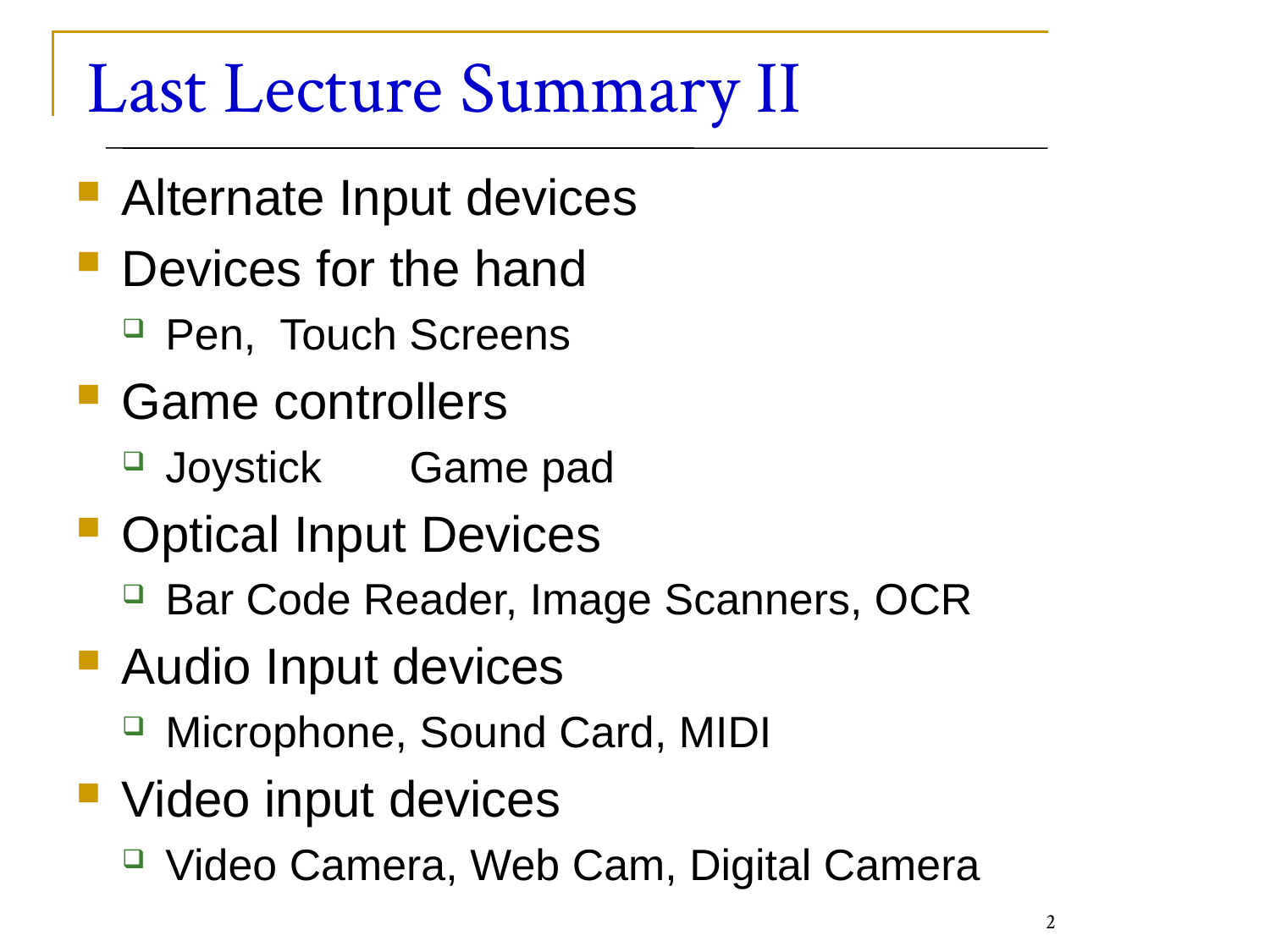

Last Lecture Summary II
Alternate Input devices
Devices for the hand
Pen,  Touch Screens
Game controllers
Joystick 	Game pad
Optical Input Devices
Bar Code Reader, Image Scanners, OCR
Audio Input devices
Microphone, Sound Card, MIDI
Video input devices
Video Camera, Web Cam, Digital Camera
2